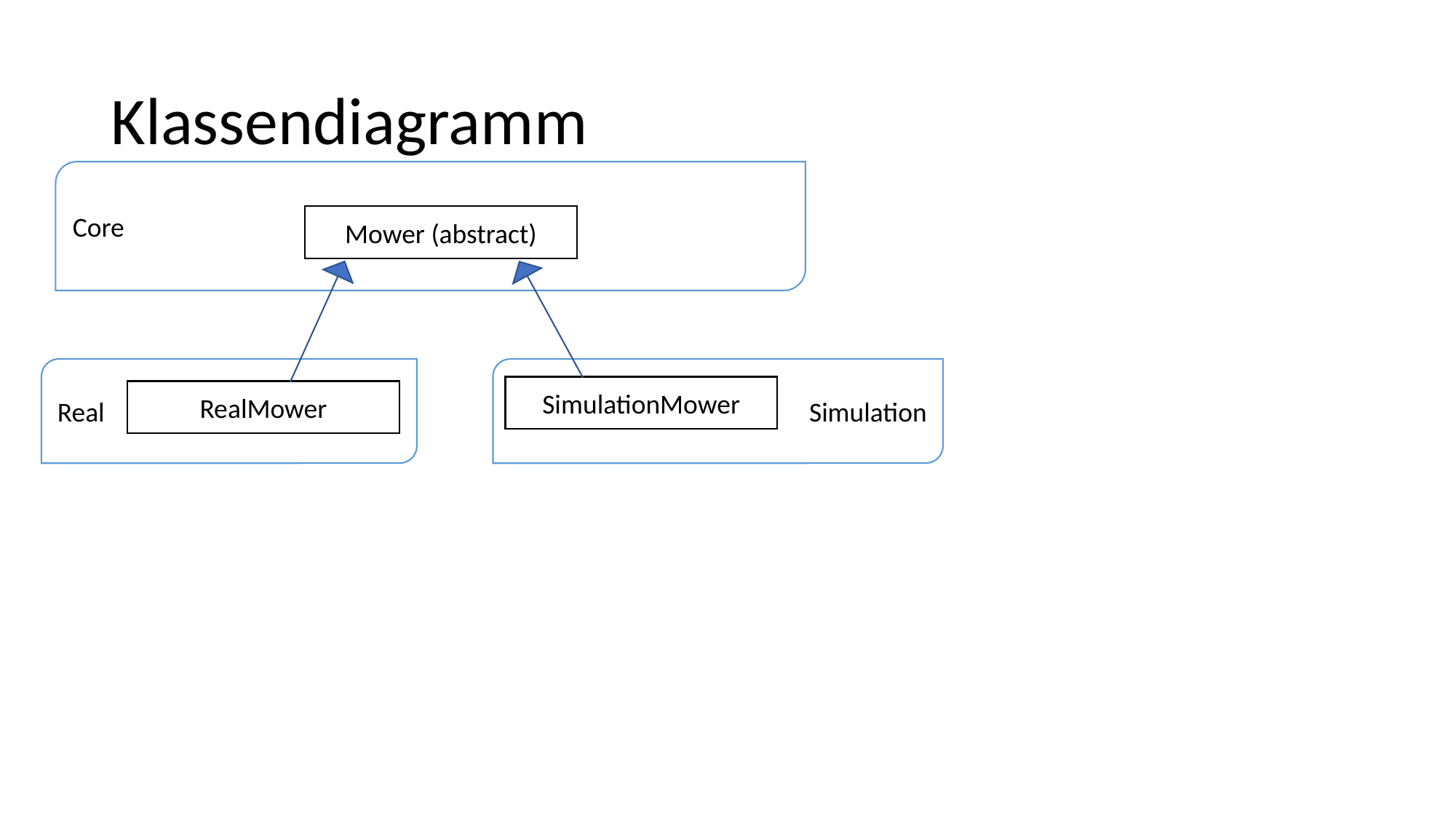

# Klassendiagramm
Core
Mower (abstract)

Real
Simulation
SimulationMower
RealMower